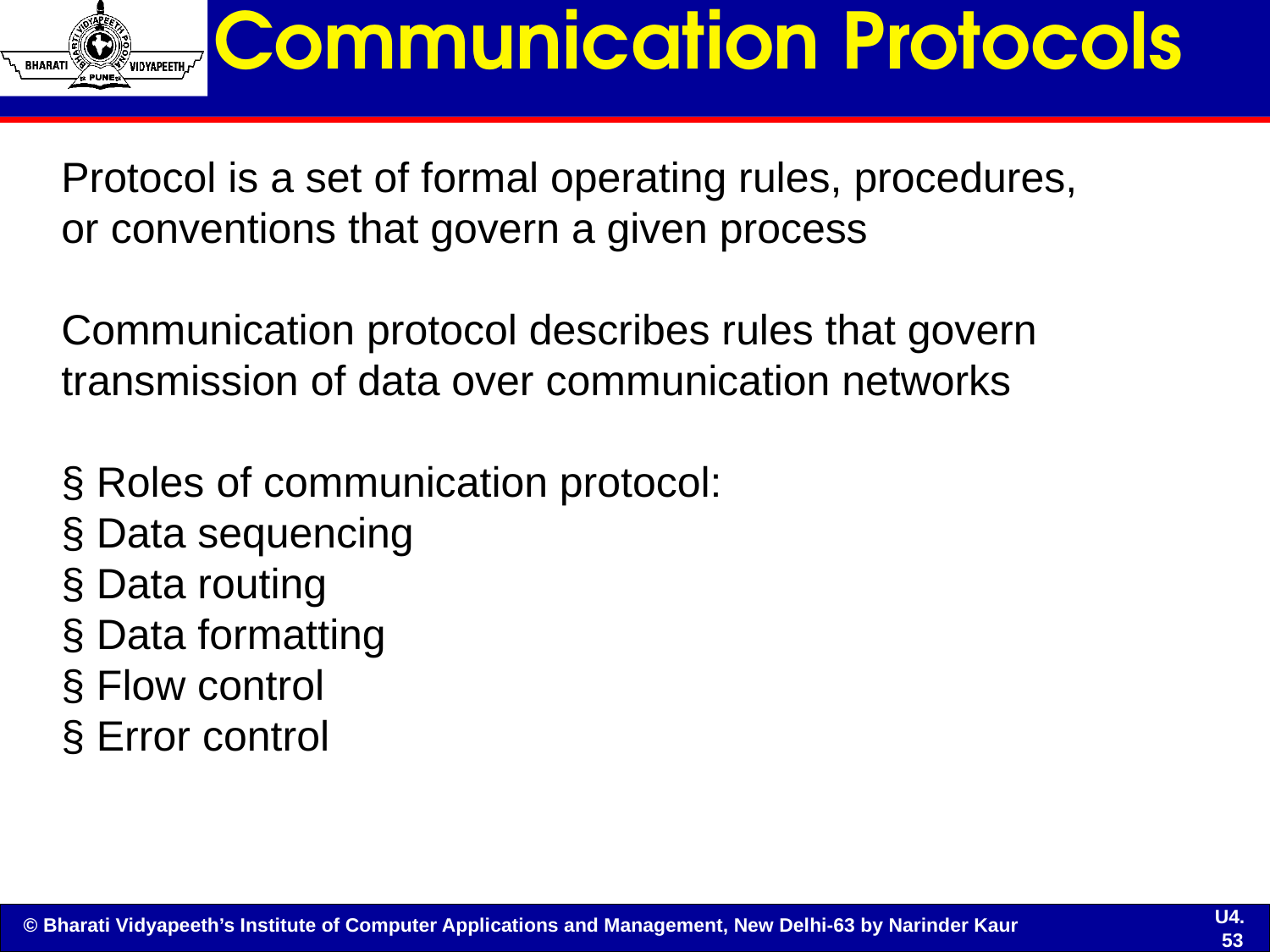

# Communication Protocols
Protocol is a set of formal operating rules, procedures,
or conventions that govern a given process

Communication protocol describes rules that govern
transmission of data over communication networks

§ Roles of communication protocol:
§ Data sequencing
§ Data routing
§ Data formatting
§ Flow control
§ Error control